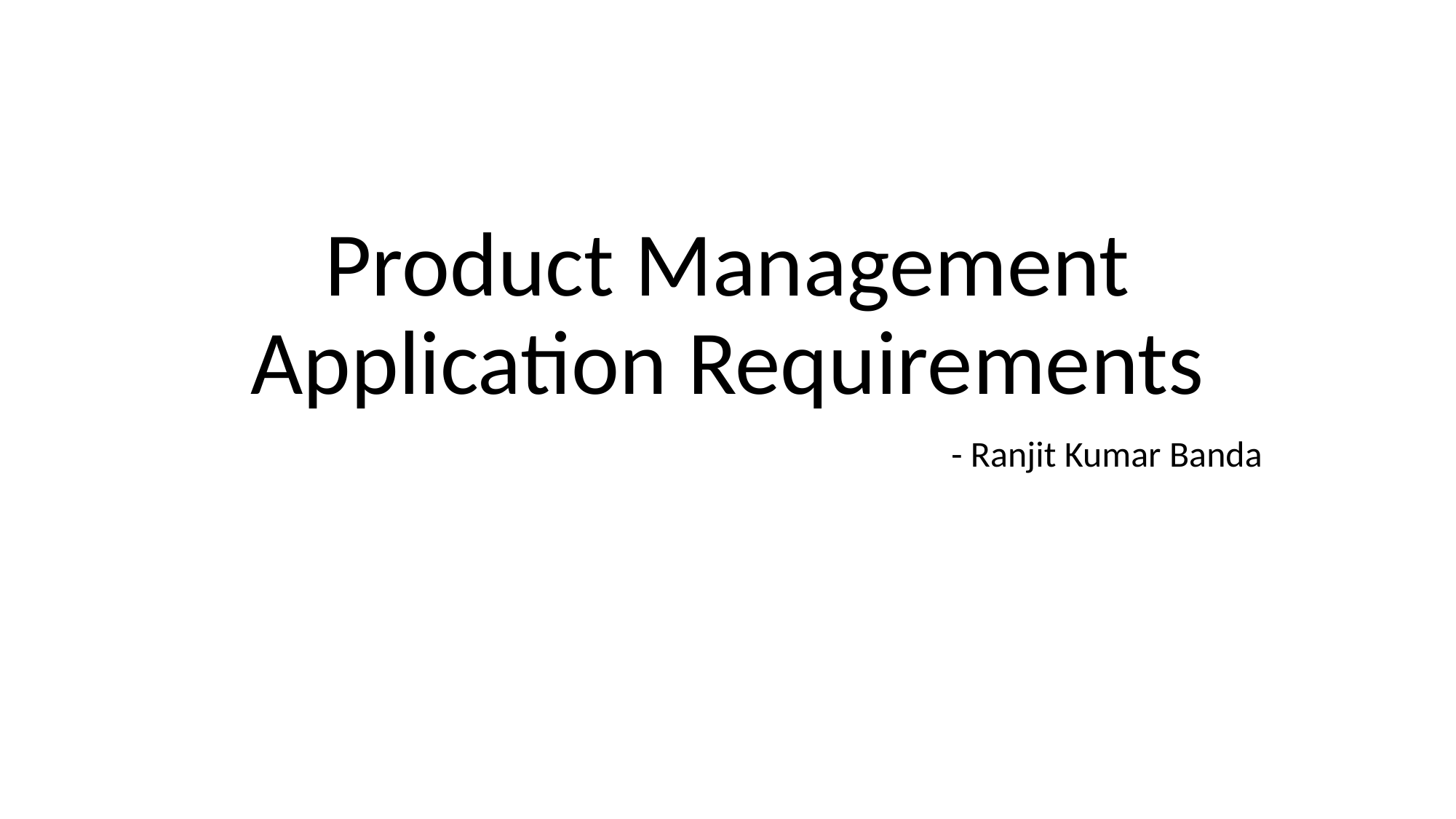

# Product Management Application Requirements
- Ranjit Kumar Banda